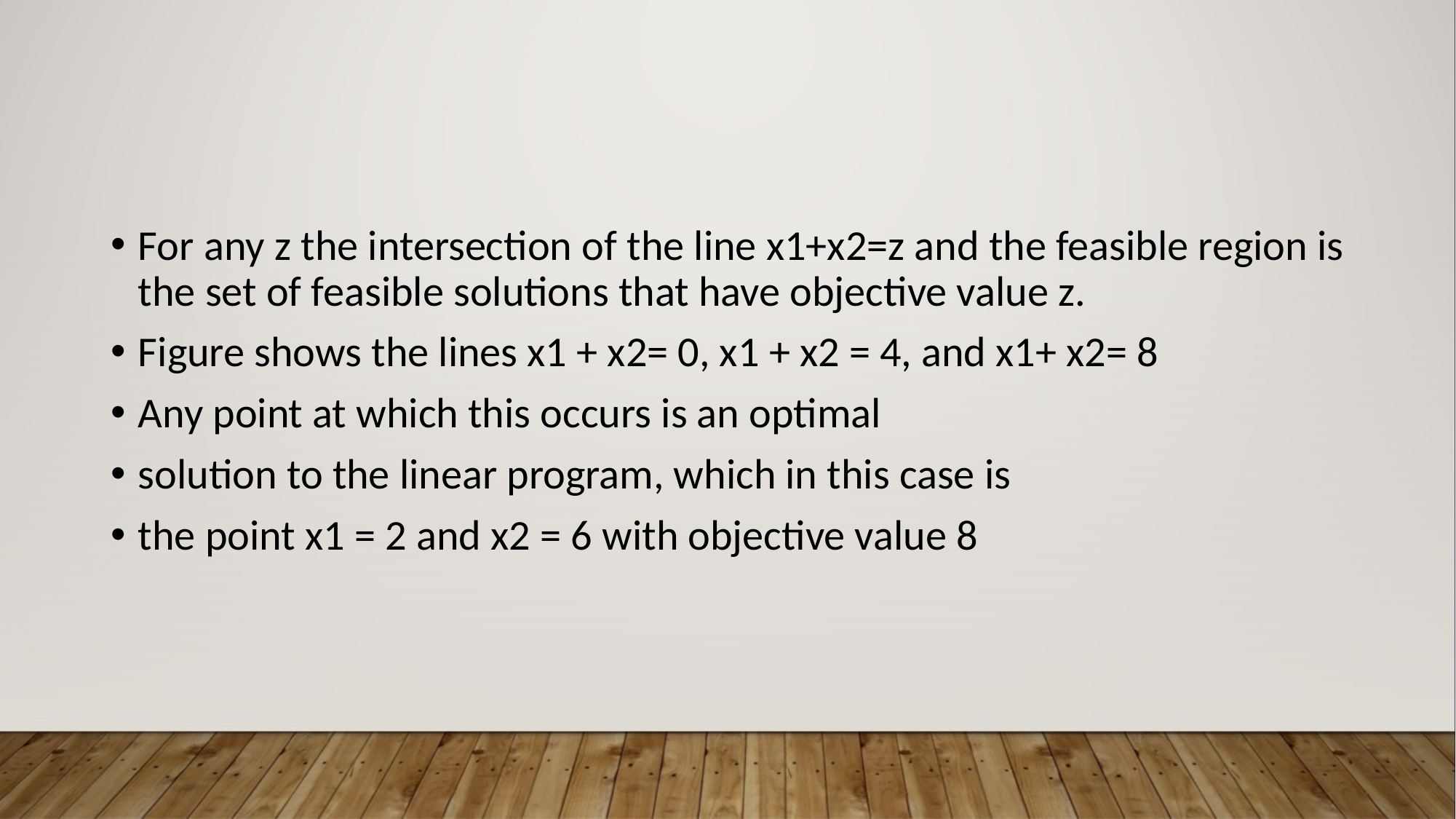

#
For any z the intersection of the line x1+x2=z and the feasible region is the set of feasible solutions that have objective value z.
Figure shows the lines x1 + x2= 0, x1 + x2 = 4, and x1+ x2= 8
Any point at which this occurs is an optimal
solution to the linear program, which in this case is
the point x1 = 2 and x2 = 6 with objective value 8